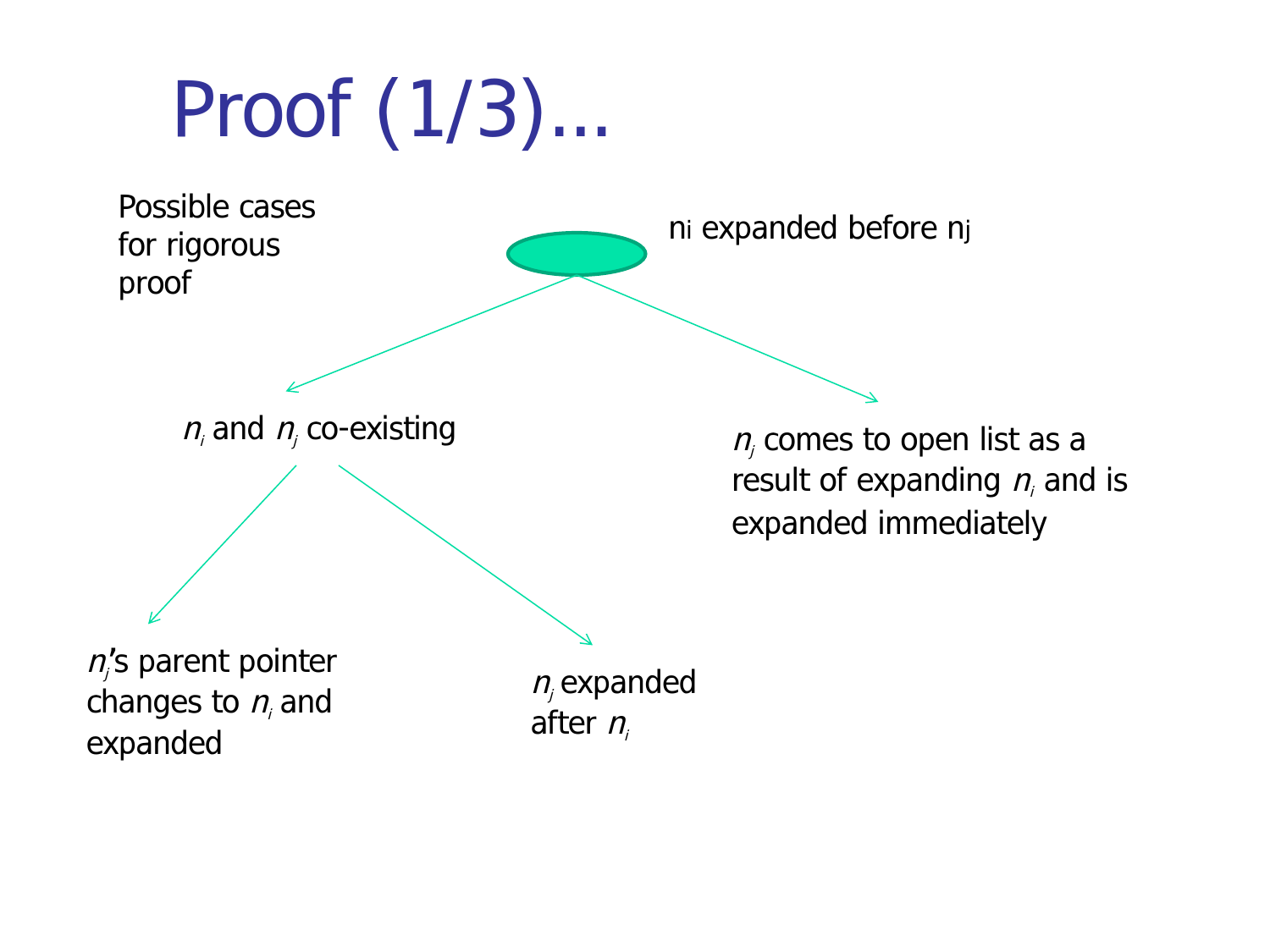

# Proof (1/3)…
Possible cases for rigorous proof
ni expanded before nj

ni and nj co-existing
nj comes to open list as a result of expanding ni  and is expanded immediately
nj’s parent pointer changes to ni and expanded
nj expanded after ni